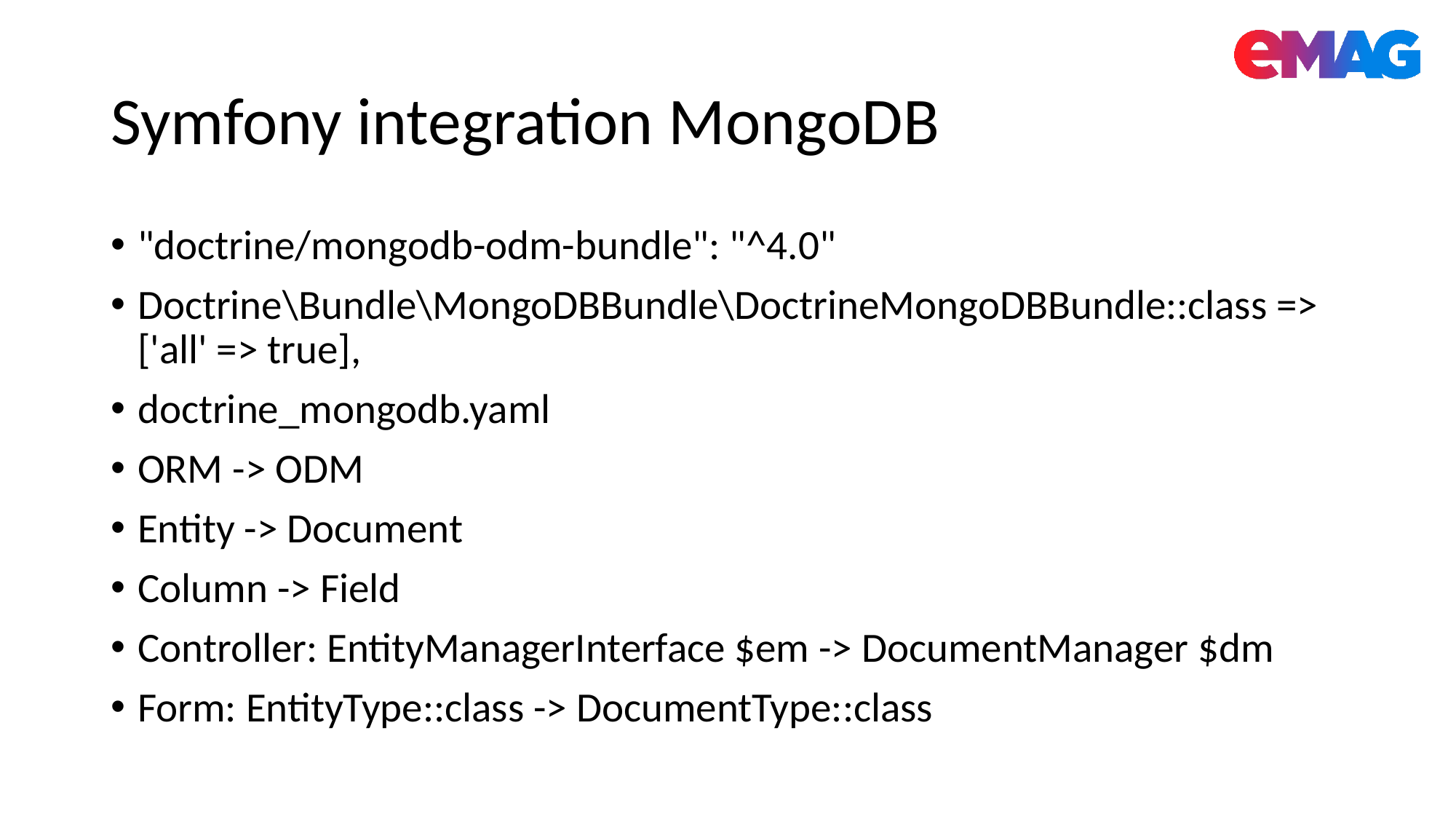

# Symfony integration MongoDB
"doctrine/mongodb-odm-bundle": "^4.0"
Doctrine\Bundle\MongoDBBundle\DoctrineMongoDBBundle::class => ['all' => true],
doctrine_mongodb.yaml
ORM -> ODM
Entity -> Document
Column -> Field
Controller: EntityManagerInterface $em -> DocumentManager $dm
Form: EntityType::class -> DocumentType::class